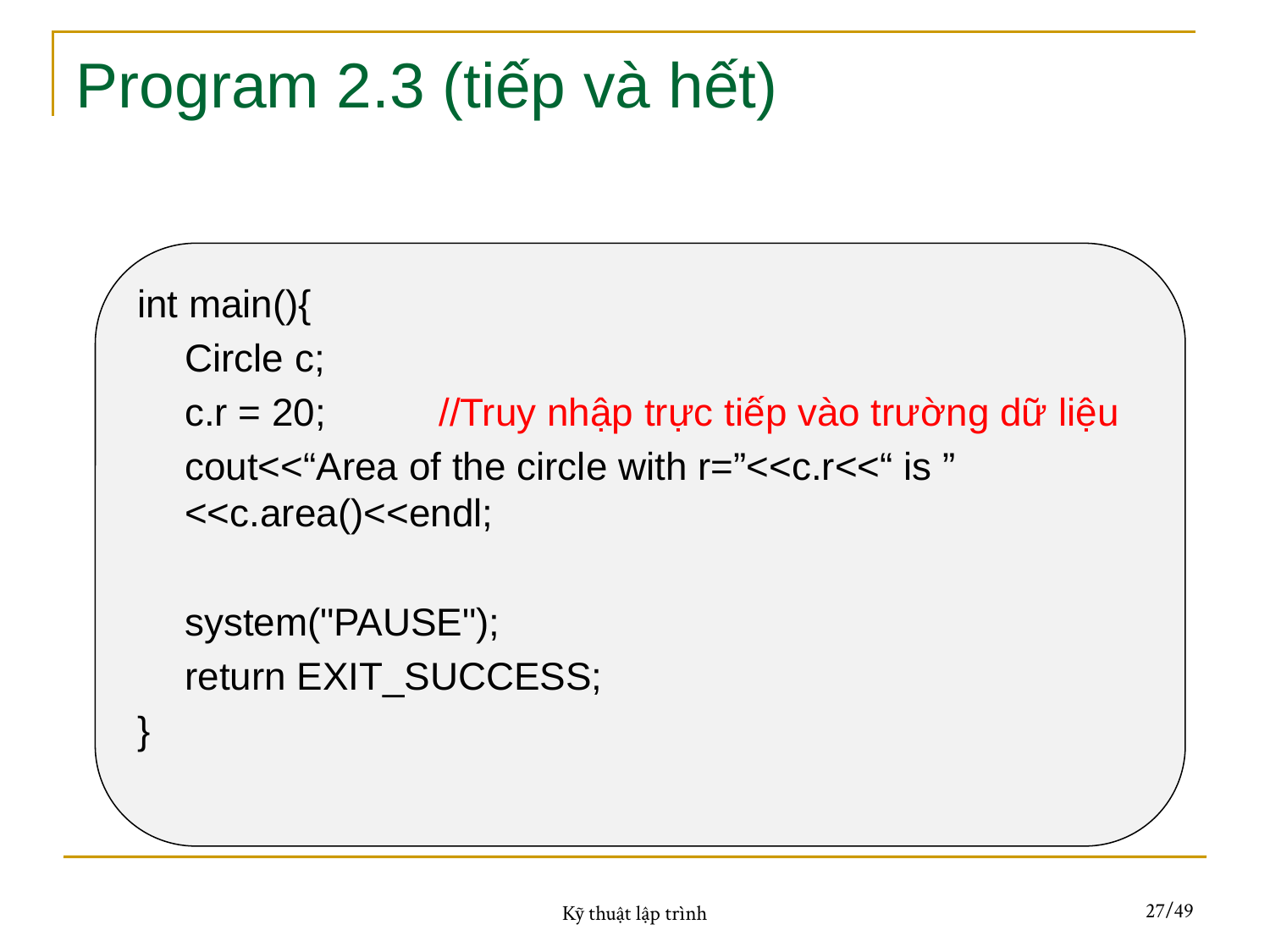

Program 2.3 (tiếp và hết)
int main(){
	Circle c;
	c.r = 20;	//Truy nhập trực tiếp vào trường dữ liệu
	cout<<“Area of the circle with r=”<<c.r<<“ is ”  	<<c.area()<<endl;

	system("PAUSE");
	return EXIT_SUCCESS;
}
27/49
Kỹ thuật lập trình